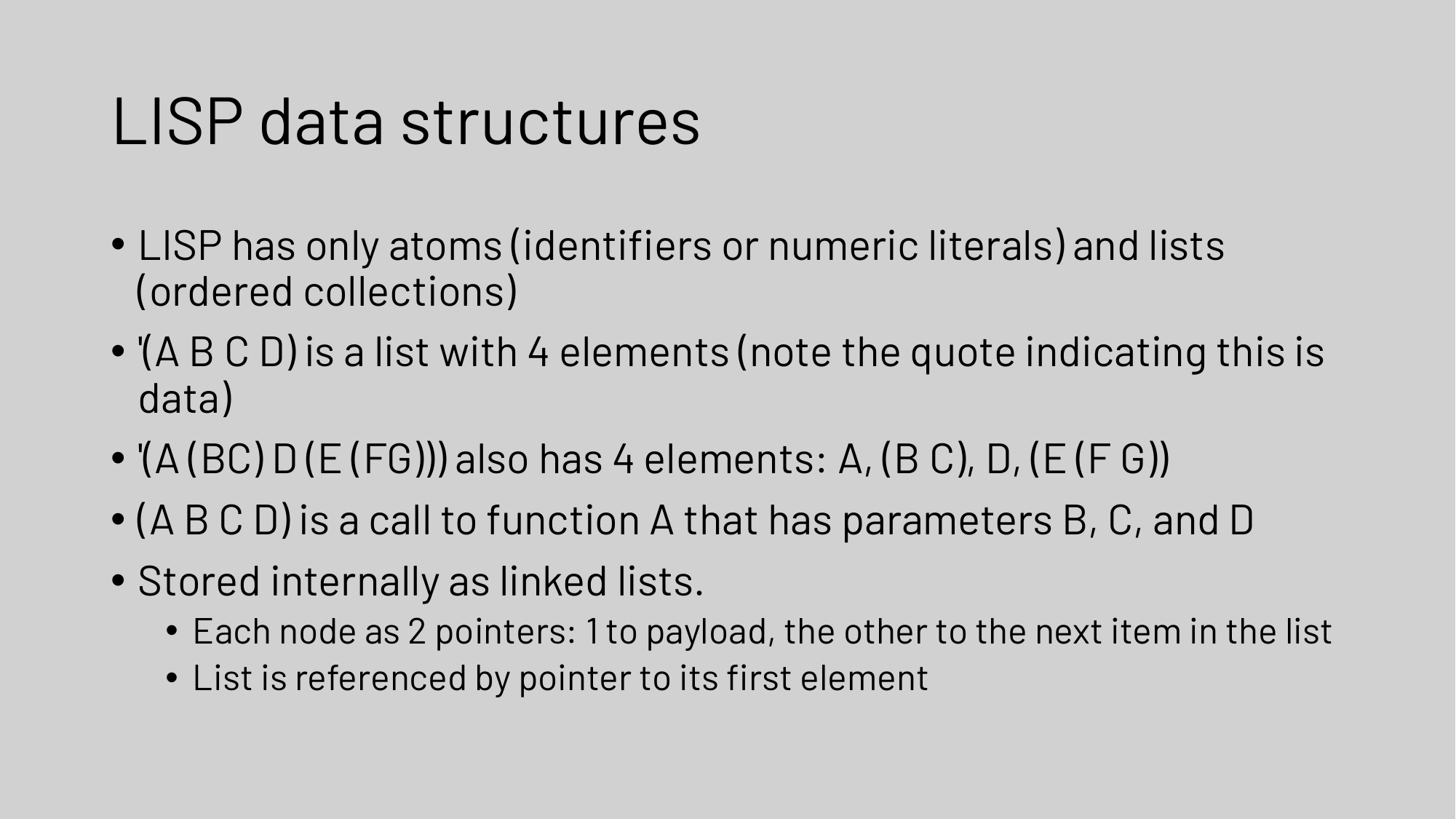

# LISP data structures
LISP has only atoms (identifiers or numeric literals) and lists (ordered collections)
'(A B C D) is a list with 4 elements (note the quote indicating this is data)
'(A (BC) D (E (FG))) also has 4 elements: A, (B C), D, (E (F G))
(A B C D) is a call to function A that has parameters B, C, and D
Stored internally as linked lists.
Each node as 2 pointers: 1 to payload, the other to the next item in the list
List is referenced by pointer to its first element